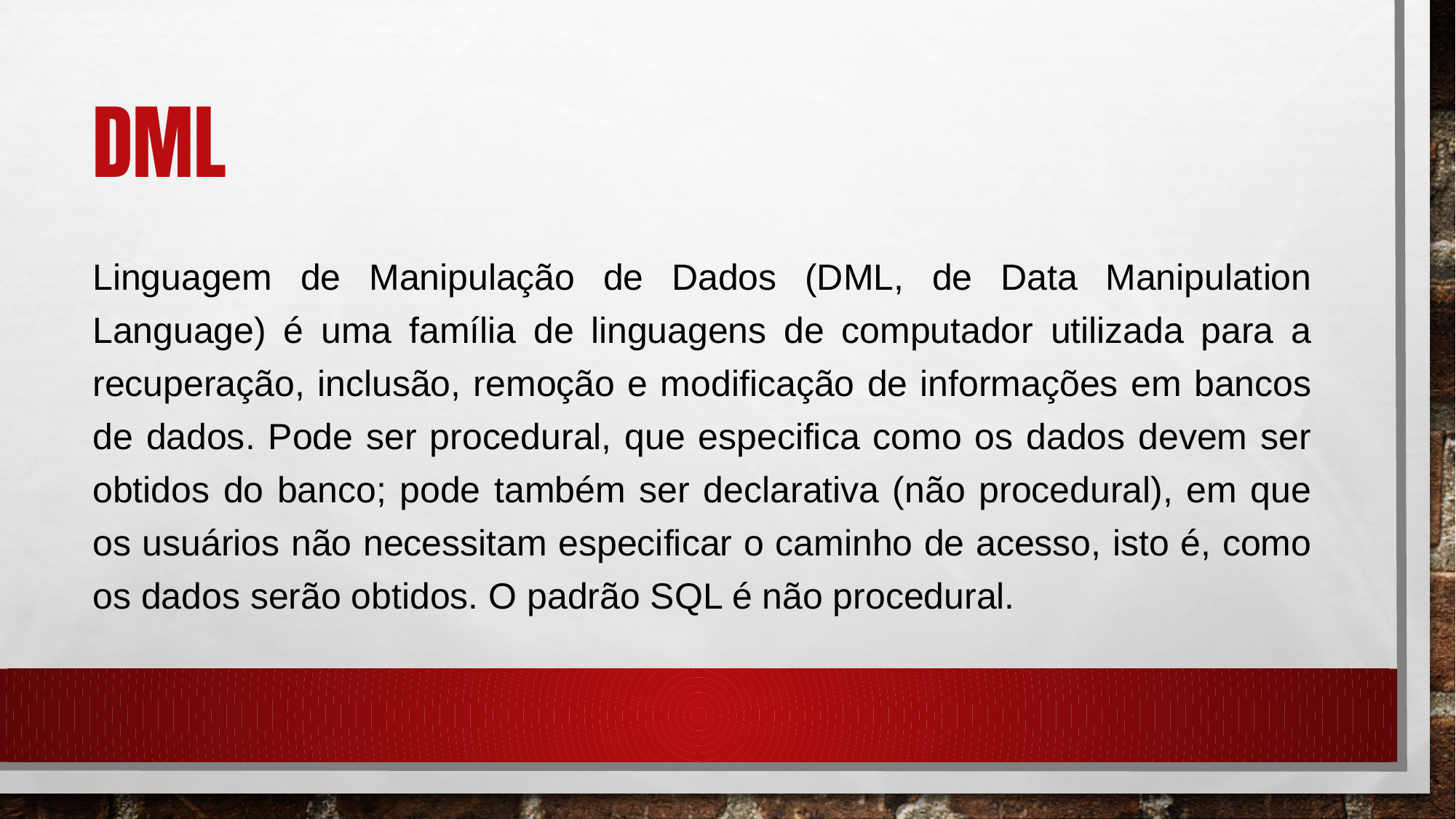

# dMl
Linguagem de Manipulação de Dados (DML, de Data Manipulation Language) é uma família de linguagens de computador utilizada para a recuperação, inclusão, remoção e modificação de informações em bancos de dados. Pode ser procedural, que especifica como os dados devem ser obtidos do banco; pode também ser declarativa (não procedural), em que os usuários não necessitam especificar o caminho de acesso, isto é, como os dados serão obtidos. O padrão SQL é não procedural.